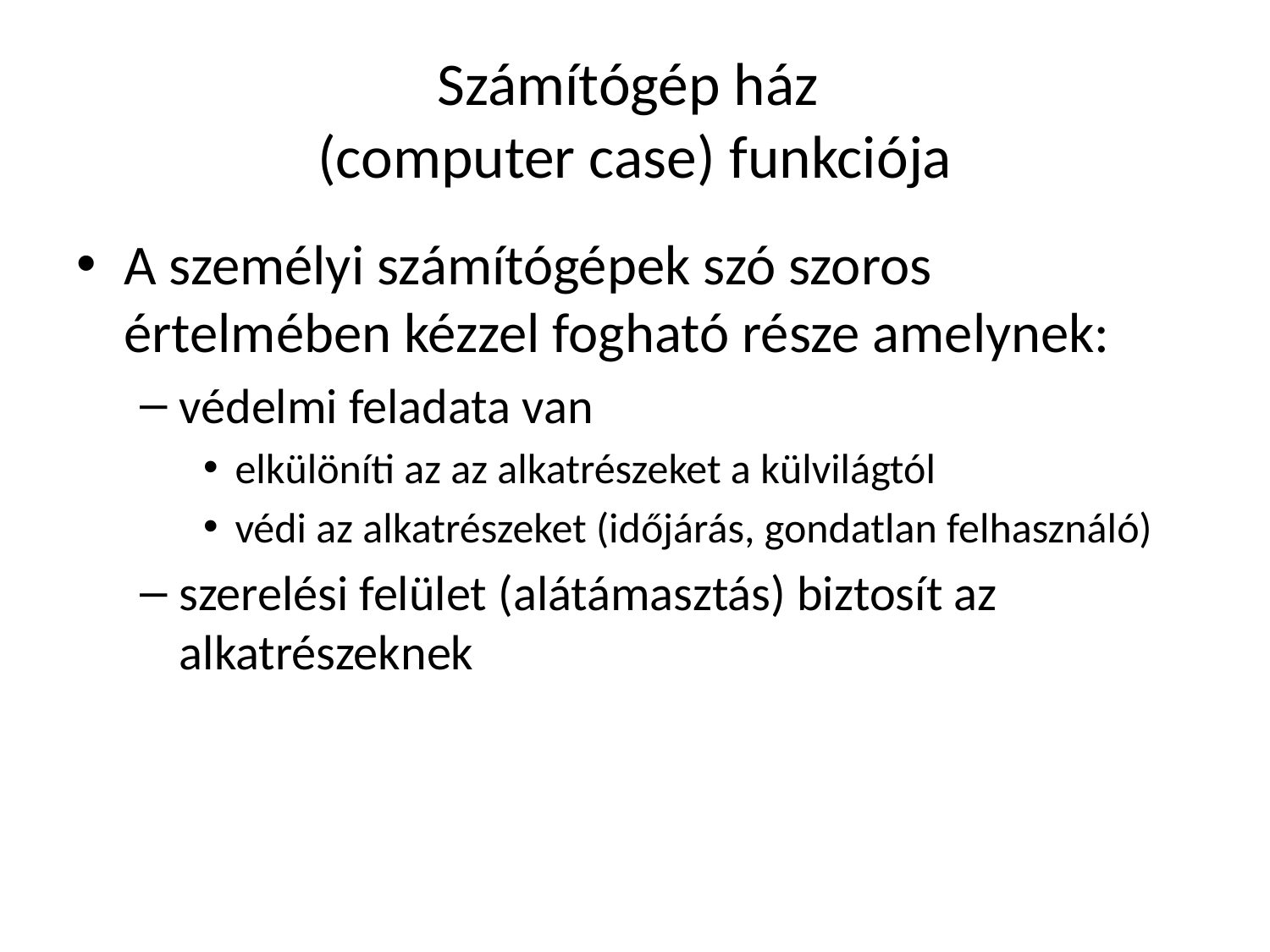

# Számítógép ház (computer case) funkciója
A személyi számítógépek szó szoros értelmében kézzel fogható része amelynek:
védelmi feladata van
elkülöníti az az alkatrészeket a külvilágtól
védi az alkatrészeket (időjárás, gondatlan felhasználó)
szerelési felület (alátámasztás) biztosít az alkatrészeknek